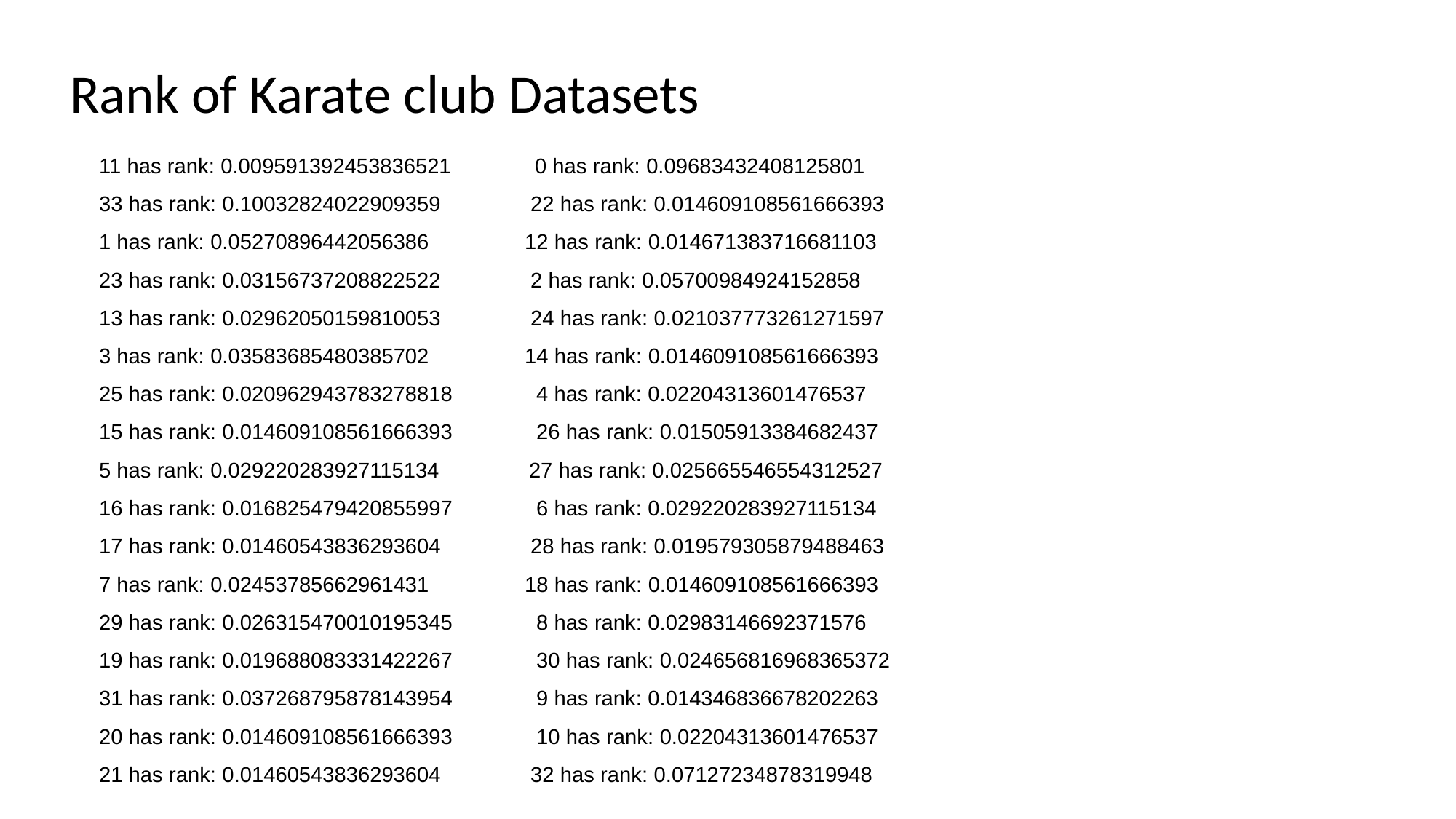

# Rank of Karate club Datasets
11 has rank: 0.009591392453836521              0 has rank: 0.09683432408125801
33 has rank: 0.10032824022909359               22 has rank: 0.014609108561666393
1 has rank: 0.05270896442056386                12 has rank: 0.014671383716681103
23 has rank: 0.03156737208822522               2 has rank: 0.05700984924152858
13 has rank: 0.02962050159810053               24 has rank: 0.021037773261271597
3 has rank: 0.03583685480385702                14 has rank: 0.014609108561666393
25 has rank: 0.020962943783278818              4 has rank: 0.02204313601476537
15 has rank: 0.014609108561666393              26 has rank: 0.01505913384682437
5 has rank: 0.029220283927115134               27 has rank: 0.025665546554312527
16 has rank: 0.016825479420855997              6 has rank: 0.029220283927115134
17 has rank: 0.01460543836293604               28 has rank: 0.019579305879488463
7 has rank: 0.02453785662961431                18 has rank: 0.014609108561666393
29 has rank: 0.026315470010195345              8 has rank: 0.02983146692371576
19 has rank: 0.019688083331422267              30 has rank: 0.024656816968365372
31 has rank: 0.037268795878143954              9 has rank: 0.014346836678202263
20 has rank: 0.014609108561666393              10 has rank: 0.02204313601476537
21 has rank: 0.01460543836293604               32 has rank: 0.07127234878319948